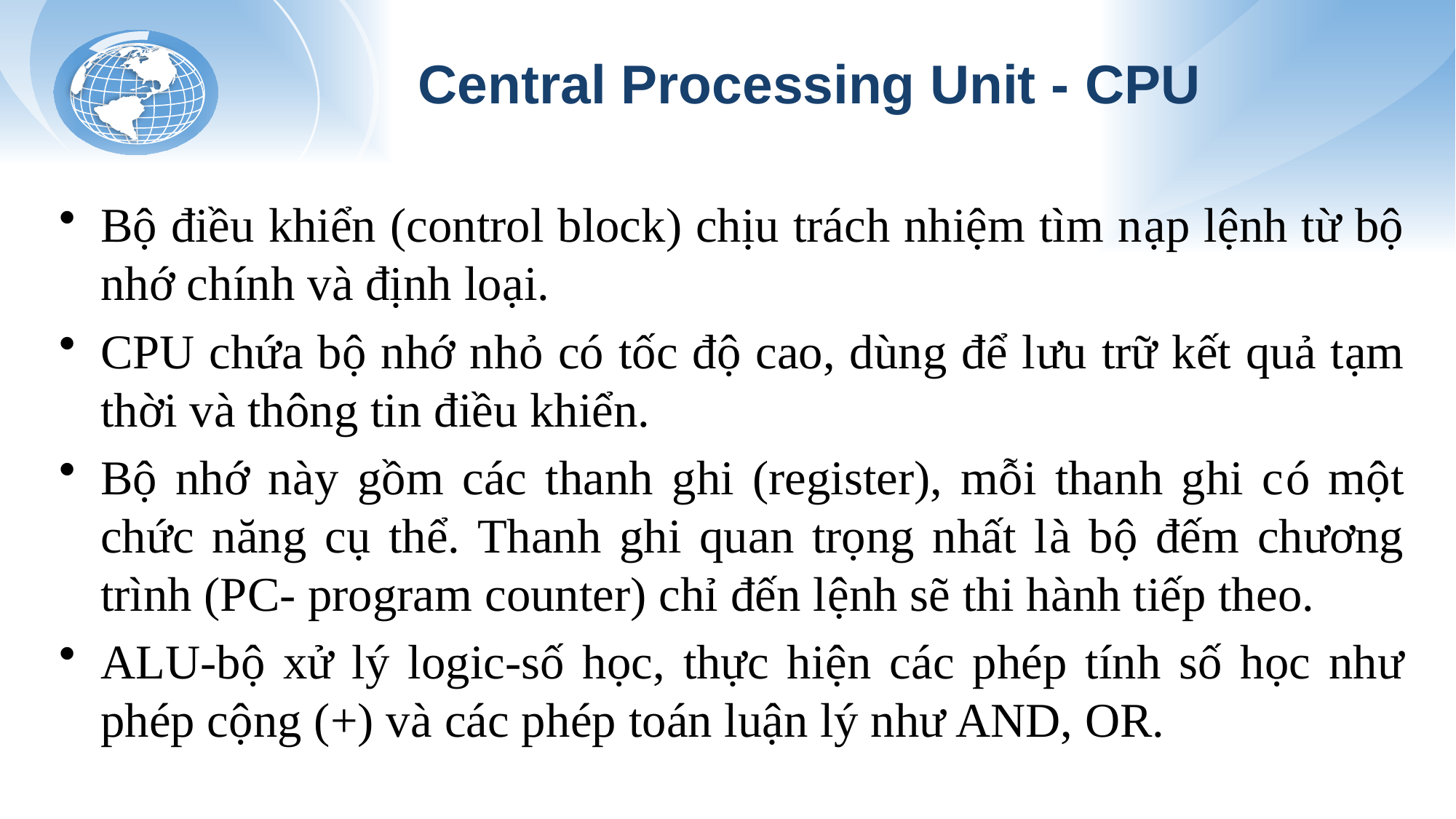

# Central Processing Unit - CPU
Bộ điều khiển (control block) chịu trách nhiệm tìm nạp lệnh từ bộ nhớ chính và định loại.
CPU chứa bộ nhớ nhỏ có tốc độ cao, dùng để lưu trữ kết quả tạm thời và thông tin điều khiển.
Bộ nhớ này gồm các thanh ghi (register), mỗi thanh ghi có một chức năng cụ thể. Thanh ghi quan trọng nhất là bộ đếm chương trình (PC- program counter) chỉ đến lệnh sẽ thi hành tiếp theo.
ALU-bộ xử lý logic-số học, thực hiện các phép tính số học như phép cộng (+) và các phép toán luận lý như AND, OR.